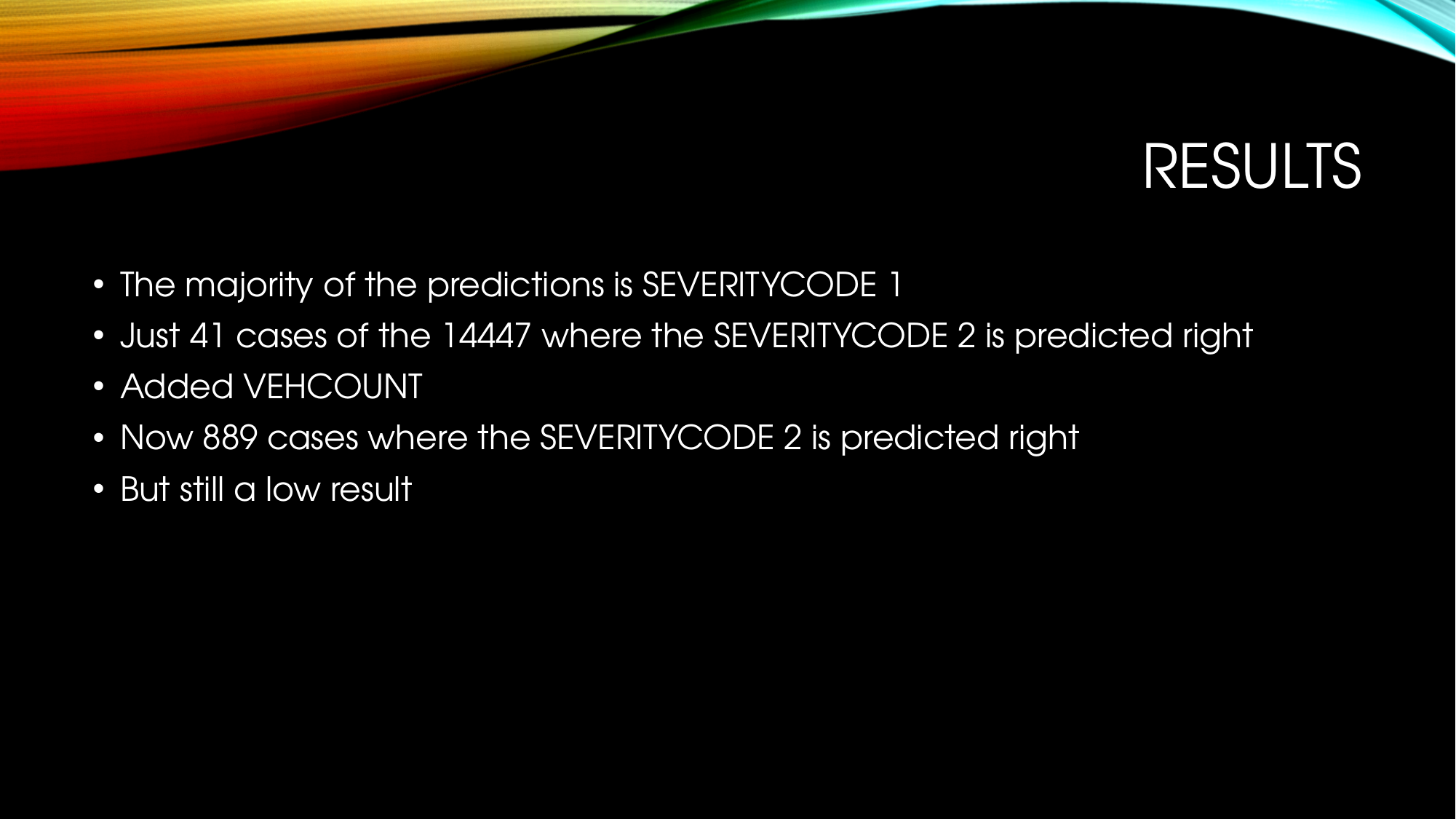

# RESULTS
The majority of the predictions is SEVERITYCODE 1
Just 41 cases of the 14447 where the SEVERITYCODE 2 is predicted right
Added VEHCOUNT
Now 889 cases where the SEVERITYCODE 2 is predicted right
But still a low result